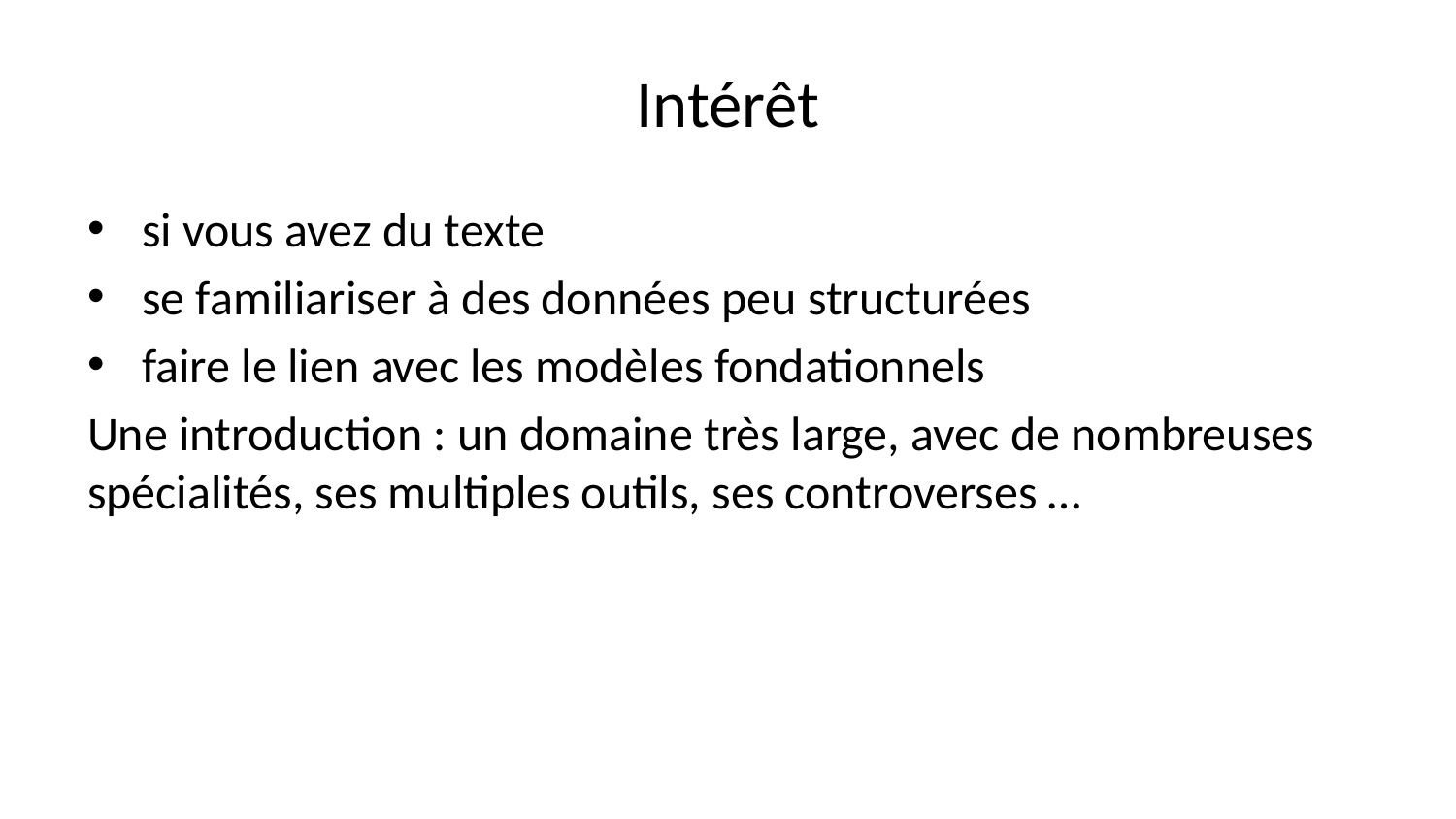

# Intérêt
si vous avez du texte
se familiariser à des données peu structurées
faire le lien avec les modèles fondationnels
Une introduction : un domaine très large, avec de nombreuses spécialités, ses multiples outils, ses controverses …